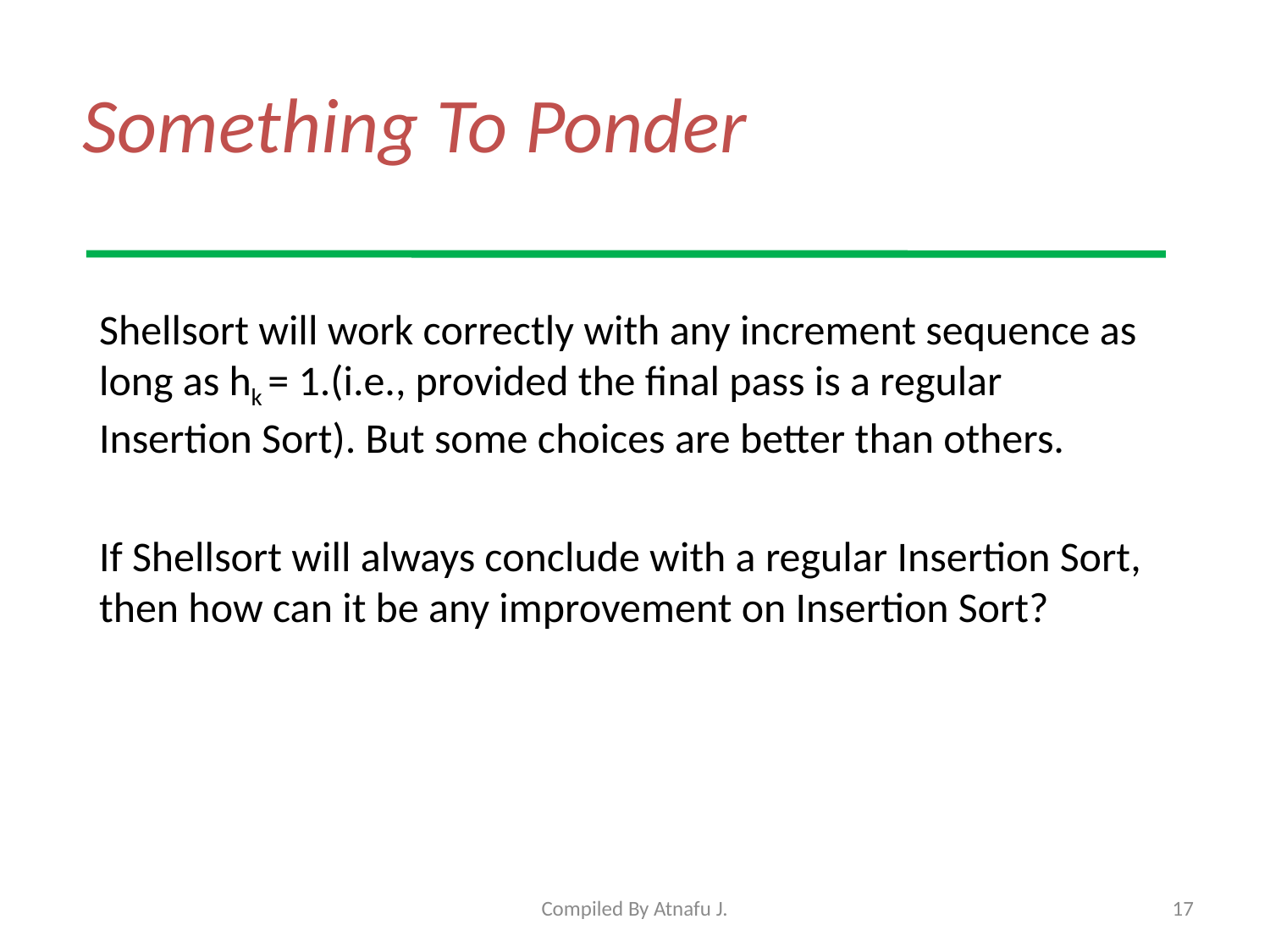

# Something To Ponder
Shellsort will work correctly with any increment sequence as long as hk = 1.(i.e., provided the final pass is a regular Insertion Sort). But some choices are better than others.

If Shellsort will always conclude with a regular Insertion Sort, then how can it be any improvement on Insertion Sort?
Compiled By Atnafu J.
17